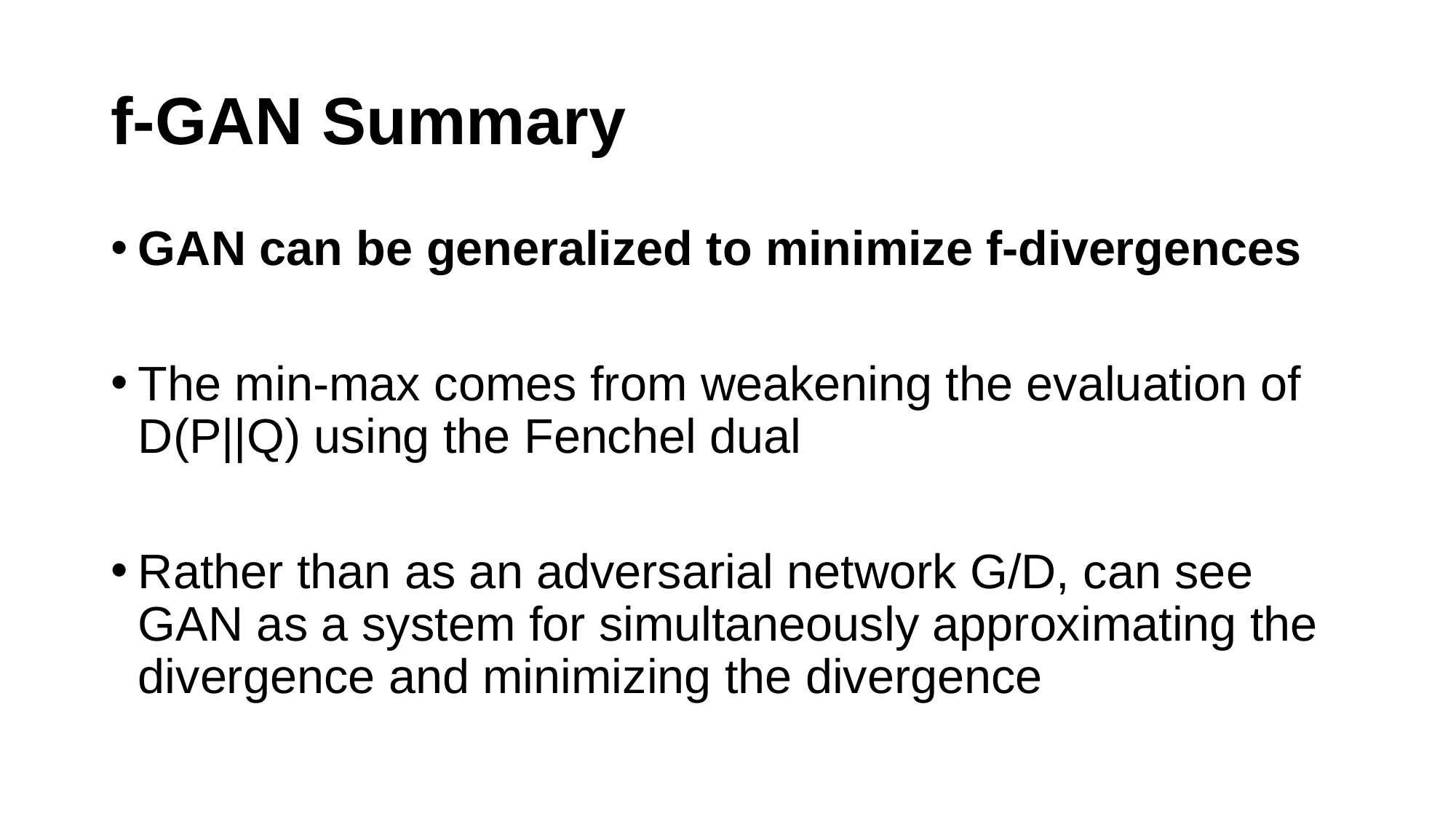

# f-GAN Summary
GAN can be generalized to minimize f-divergences

The min-max comes from weakening the evaluation of D(P||Q) using the Fenchel dual

Rather than as an adversarial network G/D, can see GAN as a system for simultaneously approximating the divergence and minimizing the divergence